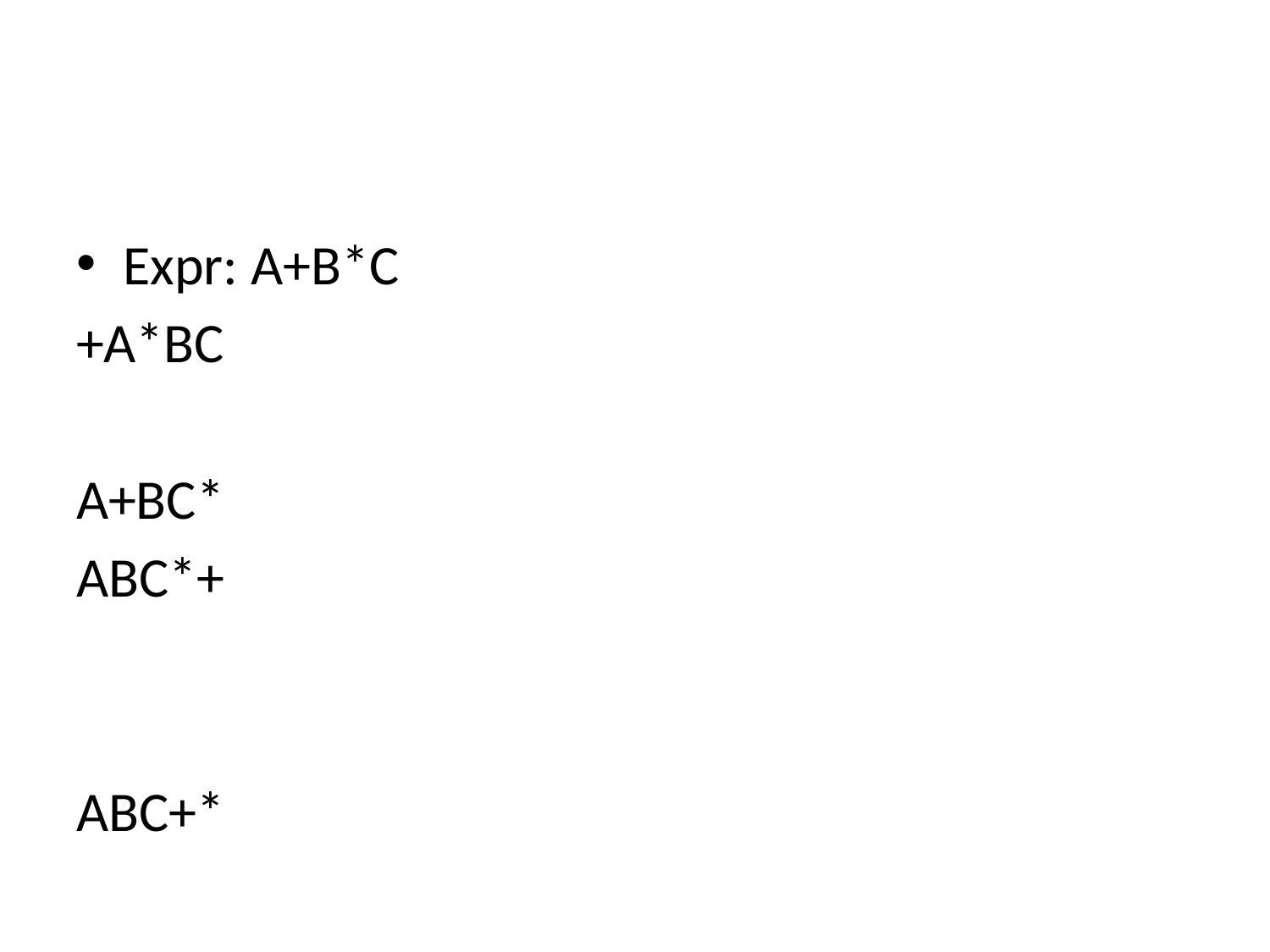

#
Expr: A+B*C
+A*BC

A+BC*
ABC*+

ABC+*